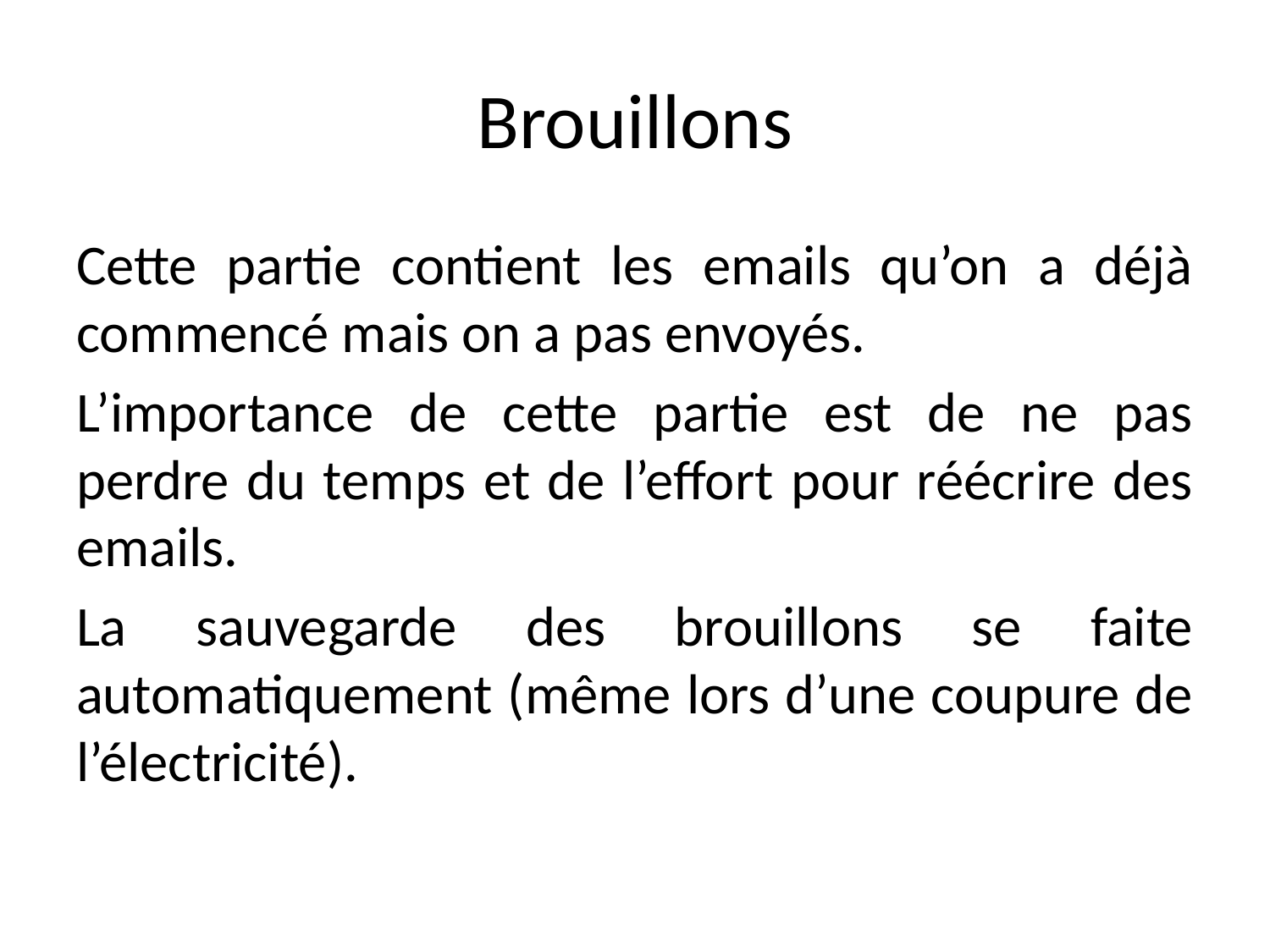

# Brouillons
Cette partie contient les emails qu’on a déjà commencé mais on a pas envoyés.
L’importance de cette partie est de ne pas perdre du temps et de l’effort pour réécrire des emails.
La sauvegarde des brouillons se faite automatiquement (même lors d’une coupure de l’électricité).